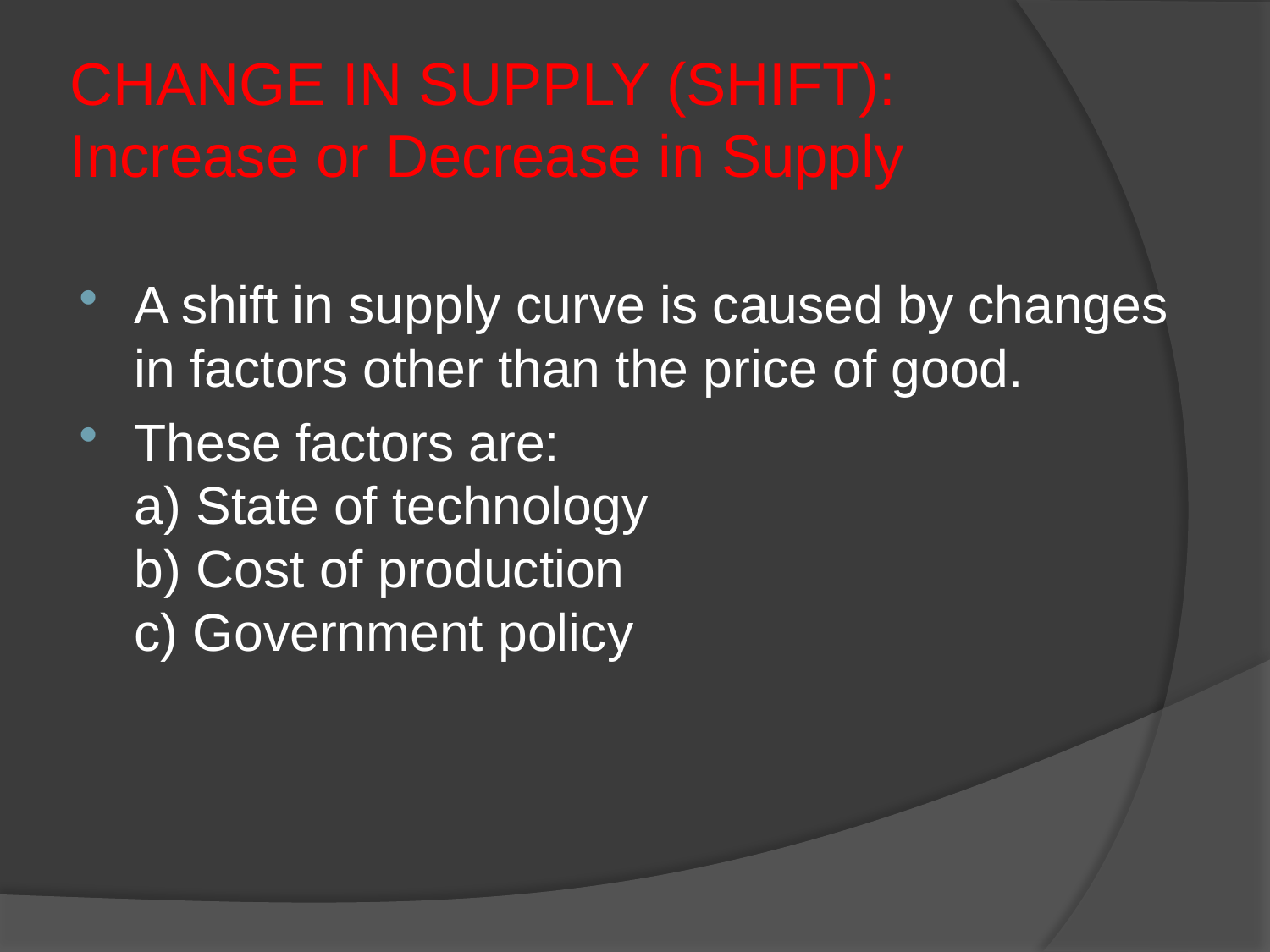

# CHANGE IN SUPPLY (SHIFT): Increase or Decrease in Supply
A shift in supply curve is caused by changes in factors other than the price of good.
These factors are:
a) State of technology
b) Cost of production
c) Government policy